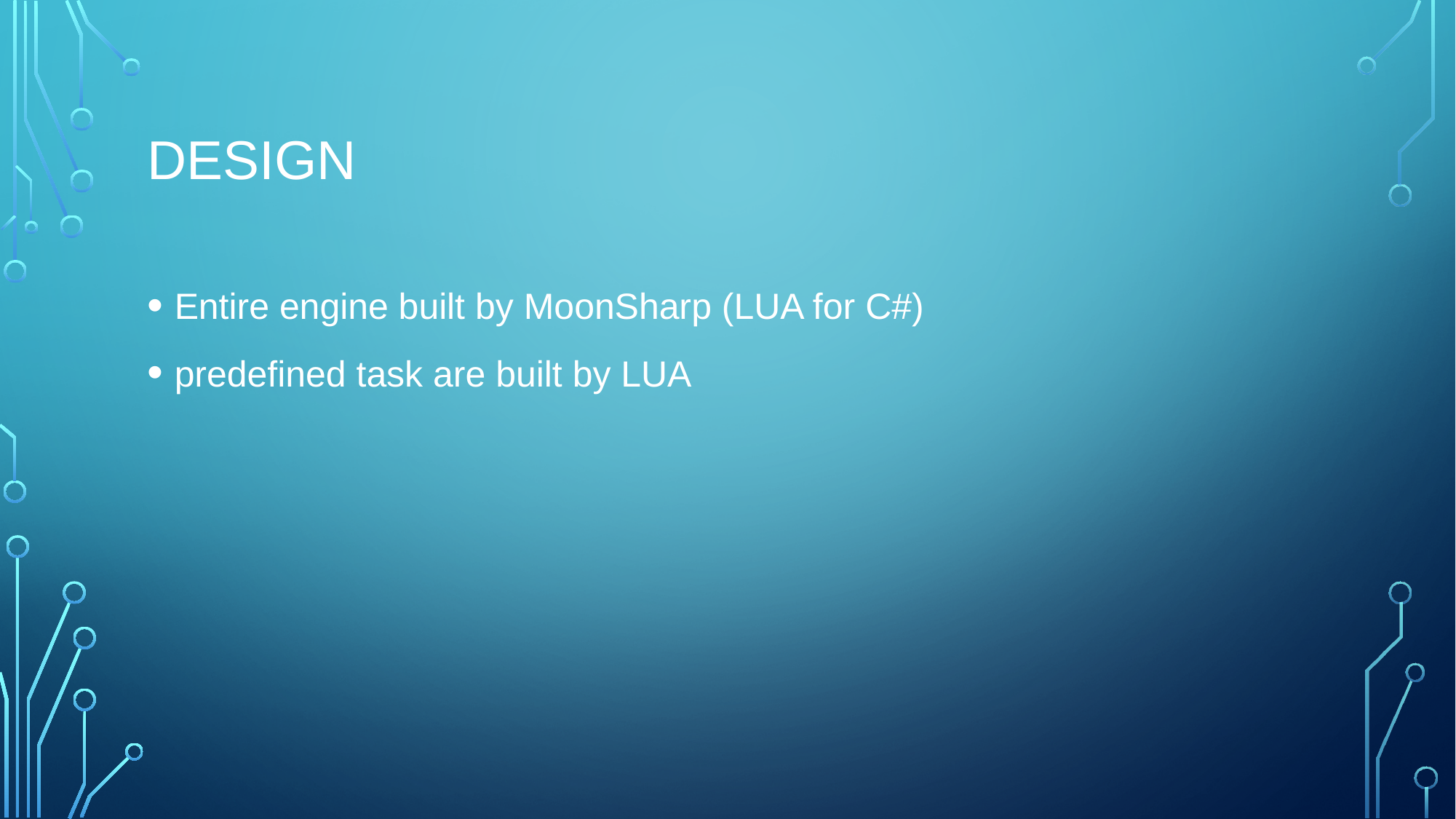

# design
Entire engine built by MoonSharp (LUA for C#)
predefined task are built by LUA